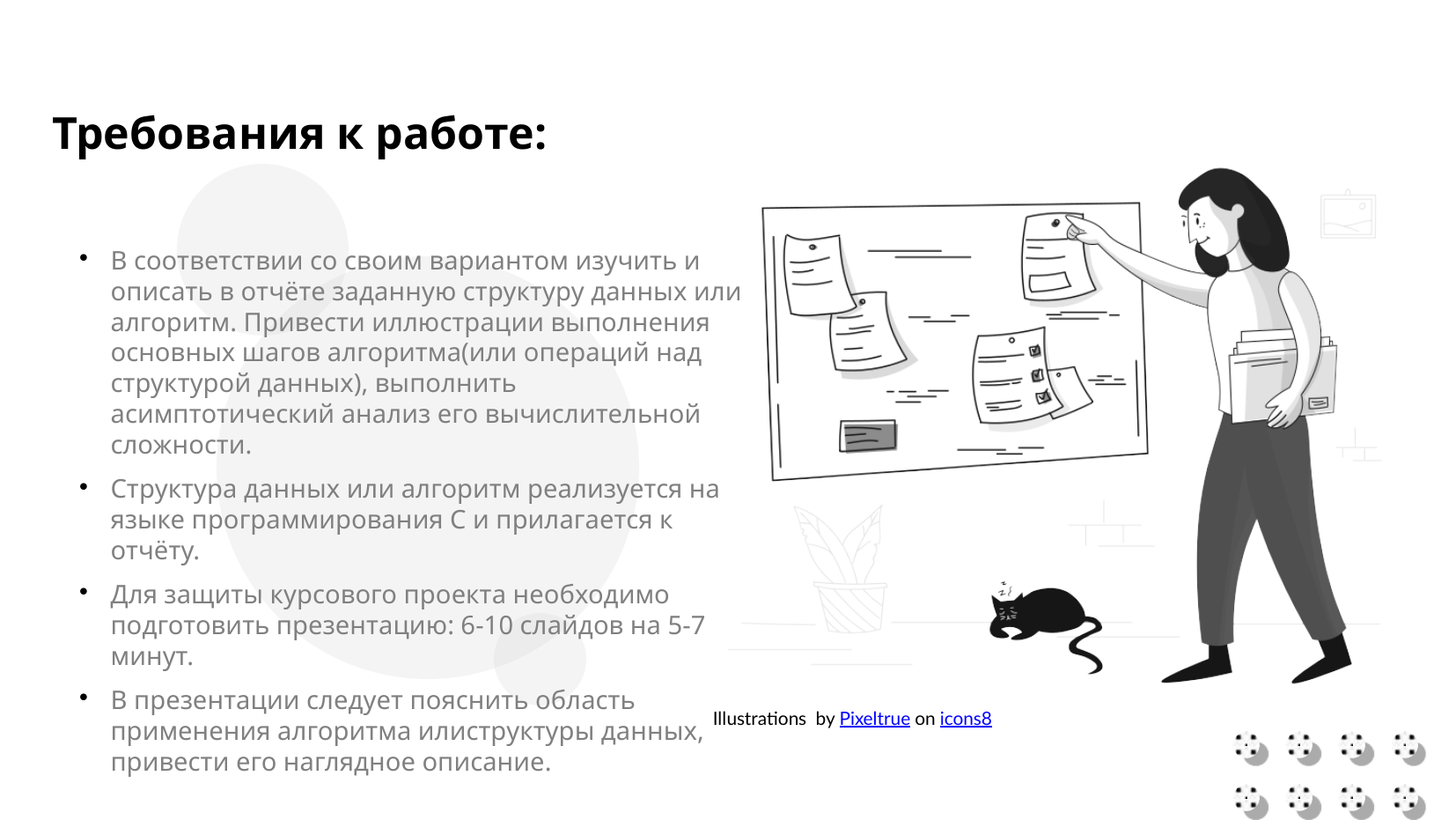

Требования к работе:
В соответствии со своим вариантом изучить и описать в отчёте заданную структуру данных или алгоритм. Привести иллюстрации выполнения основных шагов алгоритма(или операций над структурой данных), выполнить асимптотический анализ его вычислительной сложности.
Структура данных или алгоритм реализуется на языке программирования C и прилагается к отчёту.
Для защиты курсового проекта необходимо подготовить презентацию: 6-10 слайдов на 5-7 минут.
В презентации следует пояснить область применения алгоритма илиструктуры данных, привести его наглядное описание.